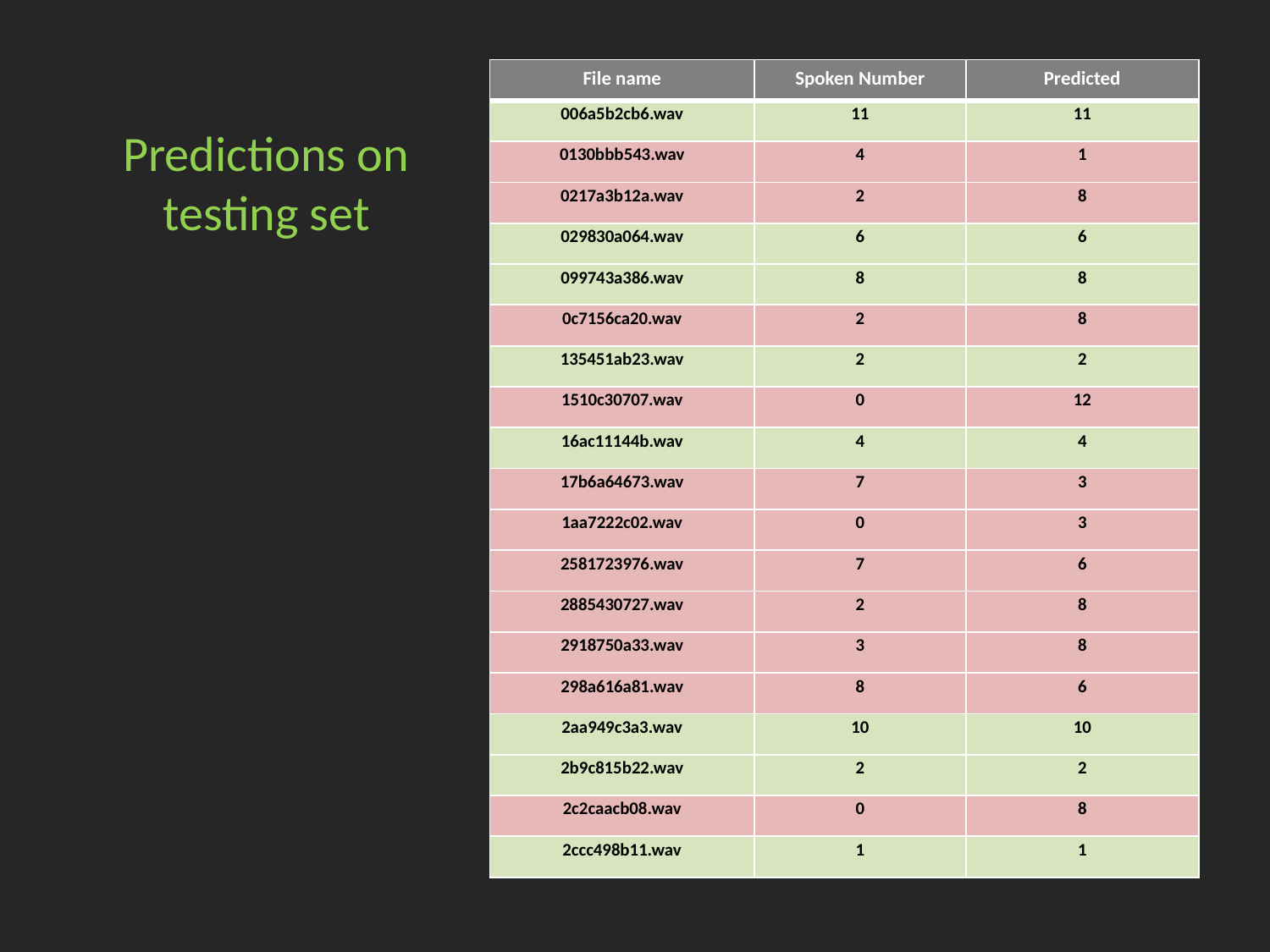

| File name | Spoken Number | Predicted |
| --- | --- | --- |
| 006a5b2cb6.wav | 11 | 11 |
| 0130bbb543.wav | 4 | 1 |
| 0217a3b12a.wav | 2 | 8 |
| 029830a064.wav | 6 | 6 |
| 099743a386.wav | 8 | 8 |
| 0c7156ca20.wav | 2 | 8 |
| 135451ab23.wav | 2 | 2 |
| 1510c30707.wav | 0 | 12 |
| 16ac11144b.wav | 4 | 4 |
| 17b6a64673.wav | 7 | 3 |
| 1aa7222c02.wav | 0 | 3 |
| 2581723976.wav | 7 | 6 |
| 2885430727.wav | 2 | 8 |
| 2918750a33.wav | 3 | 8 |
| 298a616a81.wav | 8 | 6 |
| 2aa949c3a3.wav | 10 | 10 |
| 2b9c815b22.wav | 2 | 2 |
| 2c2caacb08.wav | 0 | 8 |
| 2ccc498b11.wav | 1 | 1 |
Predictions on testing set